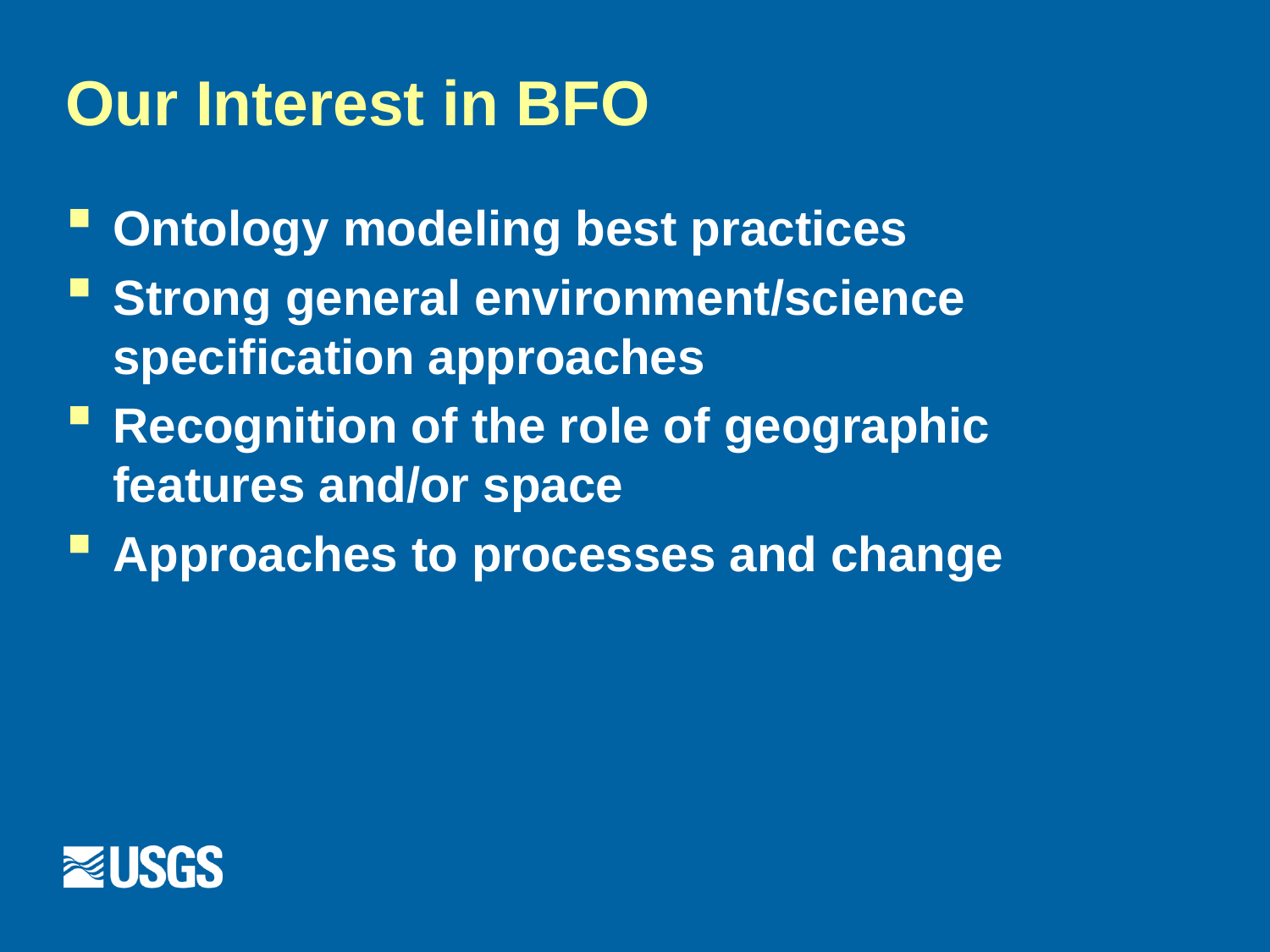

# Our Interest in BFO
Ontology modeling best practices
Strong general environment/science specification approaches
Recognition of the role of geographic features and/or space
Approaches to processes and change